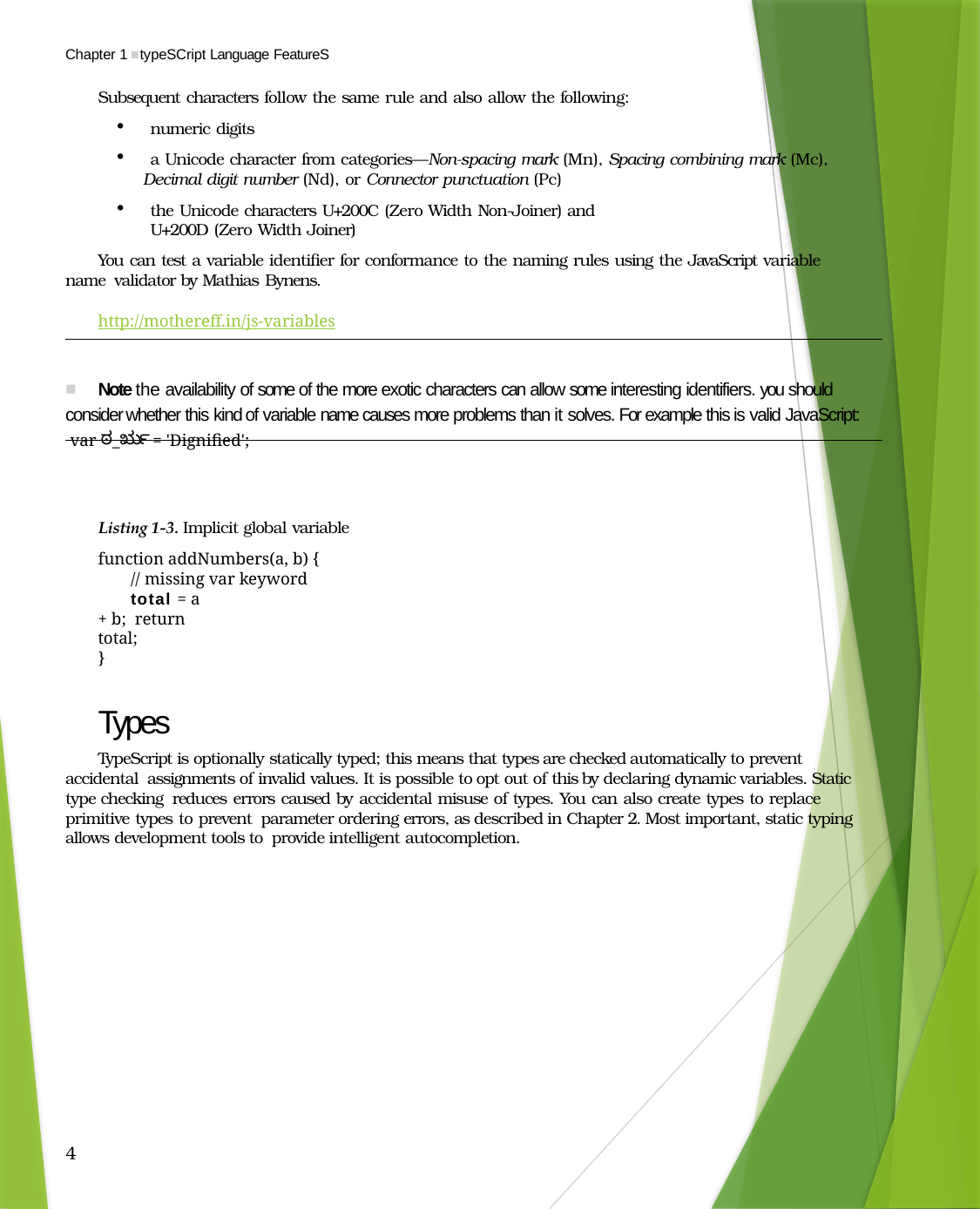

Chapter 1 ■ typeSCript Language FeatureS

Subsequent characters follow the same rule and also allow the following:
numeric digits
a Unicode character from categories—Non-spacing mark (Mn), Spacing combining mark (Mc),
Decimal digit number (Nd), or Connector punctuation (Pc)
the Unicode characters U+200C (Zero Width Non-Joiner) and U+200D (Zero Width Joiner)
You can test a variable identifier for conformance to the naming rules using the JavaScript variable name  validator by Mathias Bynens.

http://mothereff.in/js-variables

Note the availability of some of the more exotic characters can allow some interesting identifiers. you should  consider whether this kind of variable name causes more problems than it solves. For example this is valid JavaScript:  var ಠ_ರೃ = 'Dignified';

Listing 1-3. Implicit global variable
function addNumbers(a, b) {
// missing var keyword
total = a + b;  return total;
}

Types
TypeScript is optionally statically typed; this means that types are checked automatically to prevent accidental  assignments of invalid values. It is possible to opt out of this by declaring dynamic variables. Static type checking  reduces errors caused by accidental misuse of types. You can also create types to replace primitive types to prevent  parameter ordering errors, as described in Chapter 2. Most important, static typing allows development tools to  provide intelligent autocompletion.

4